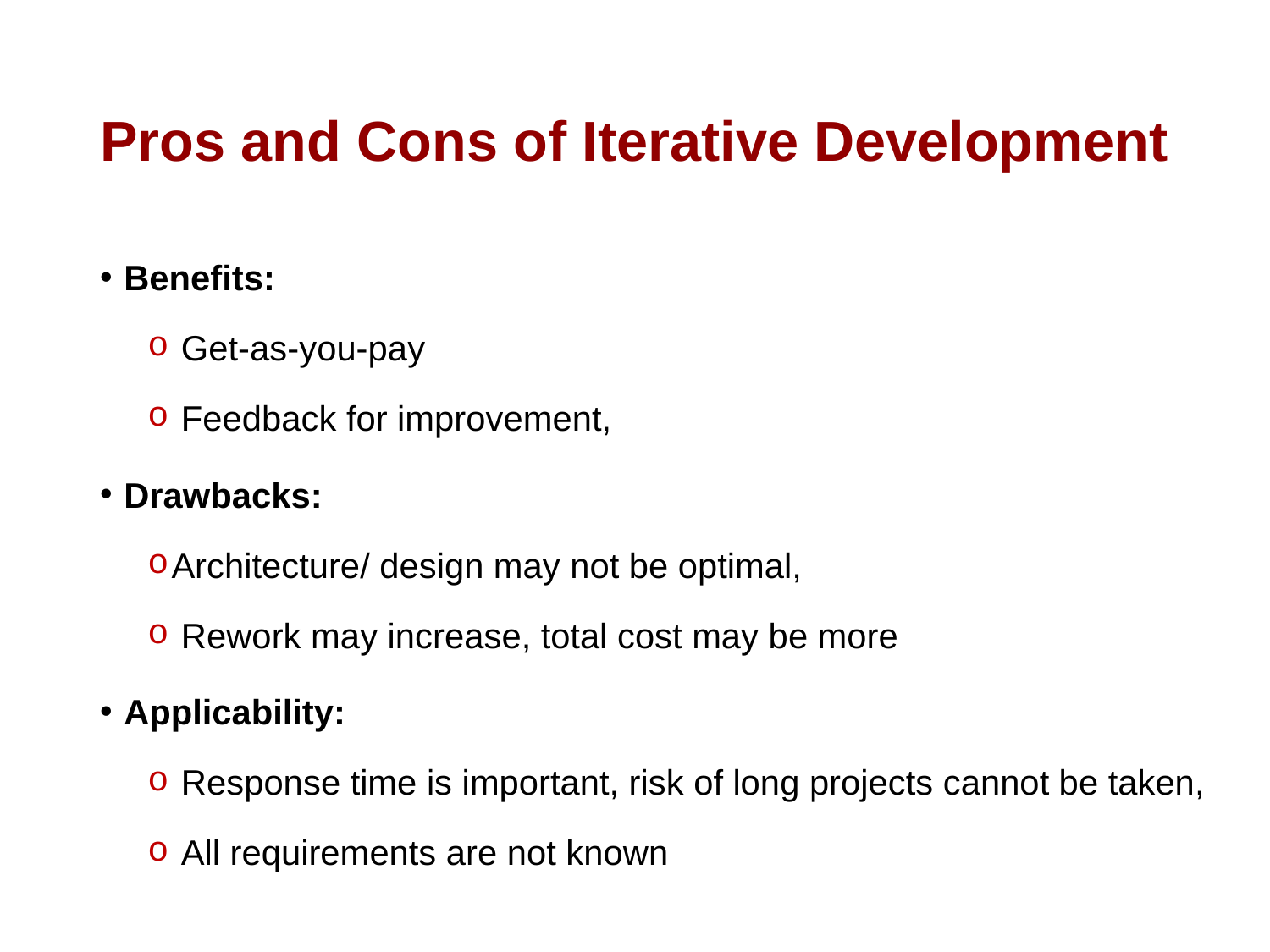

# Pros and Cons of Iterative Development
Benefits:
 Get-as-you-pay
 Feedback for improvement,
Drawbacks:
Architecture/ design may not be optimal,
 Rework may increase, total cost may be more
Applicability:
 Response time is important, risk of long projects cannot be taken,
 All requirements are not known